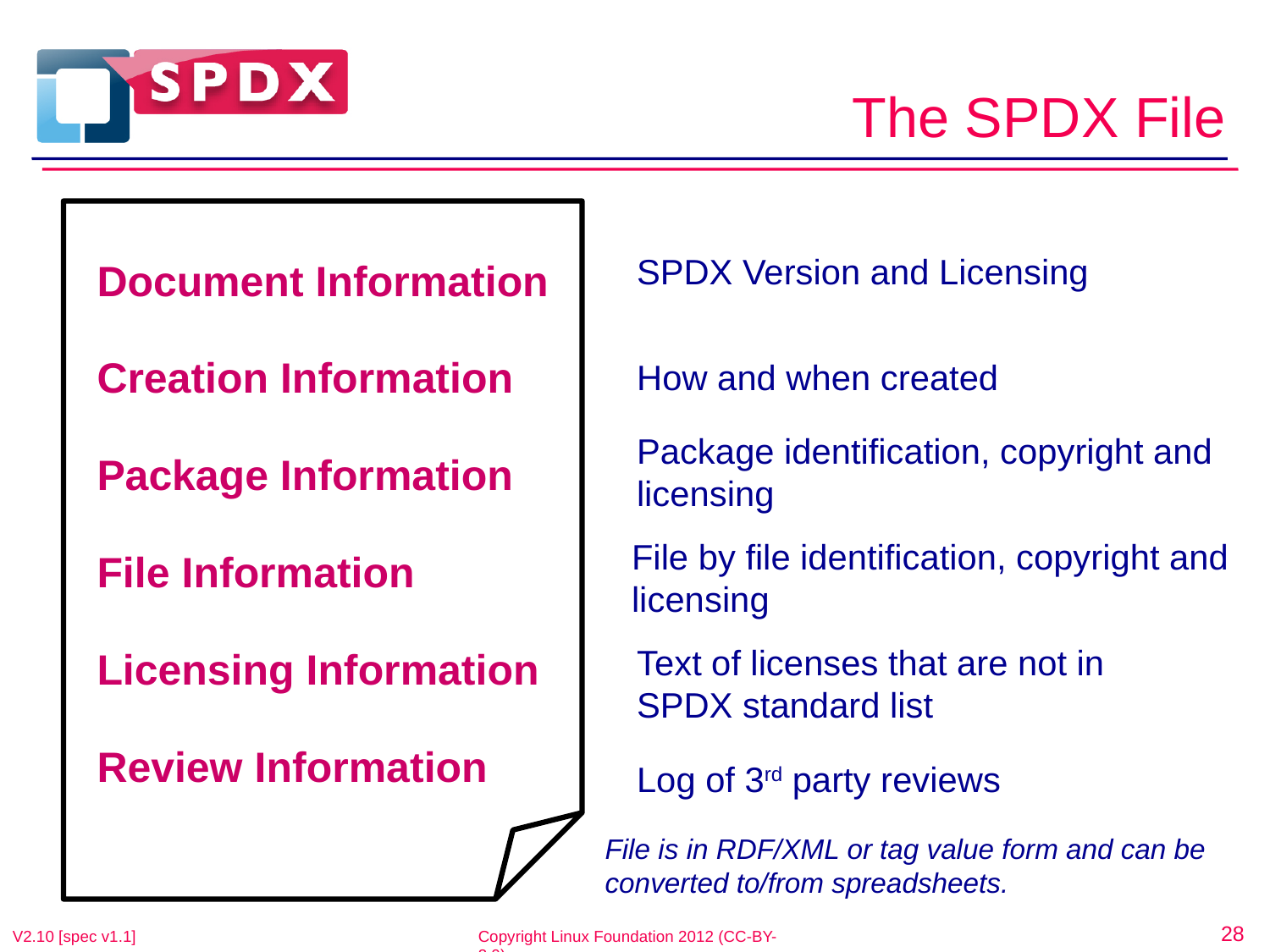

# The SPDX File

Document Information
Creation Information
Package Information
File Information
Licensing Information
Review Information
SPDX Version and Licensing
How and when created
Package identification, copyright and licensing
File by file identification, copyright and licensing
Text of licenses that are not in SPDX standard list
Log of 3rd party reviews
File is in RDF/XML or tag value form and can be converted to/from spreadsheets.